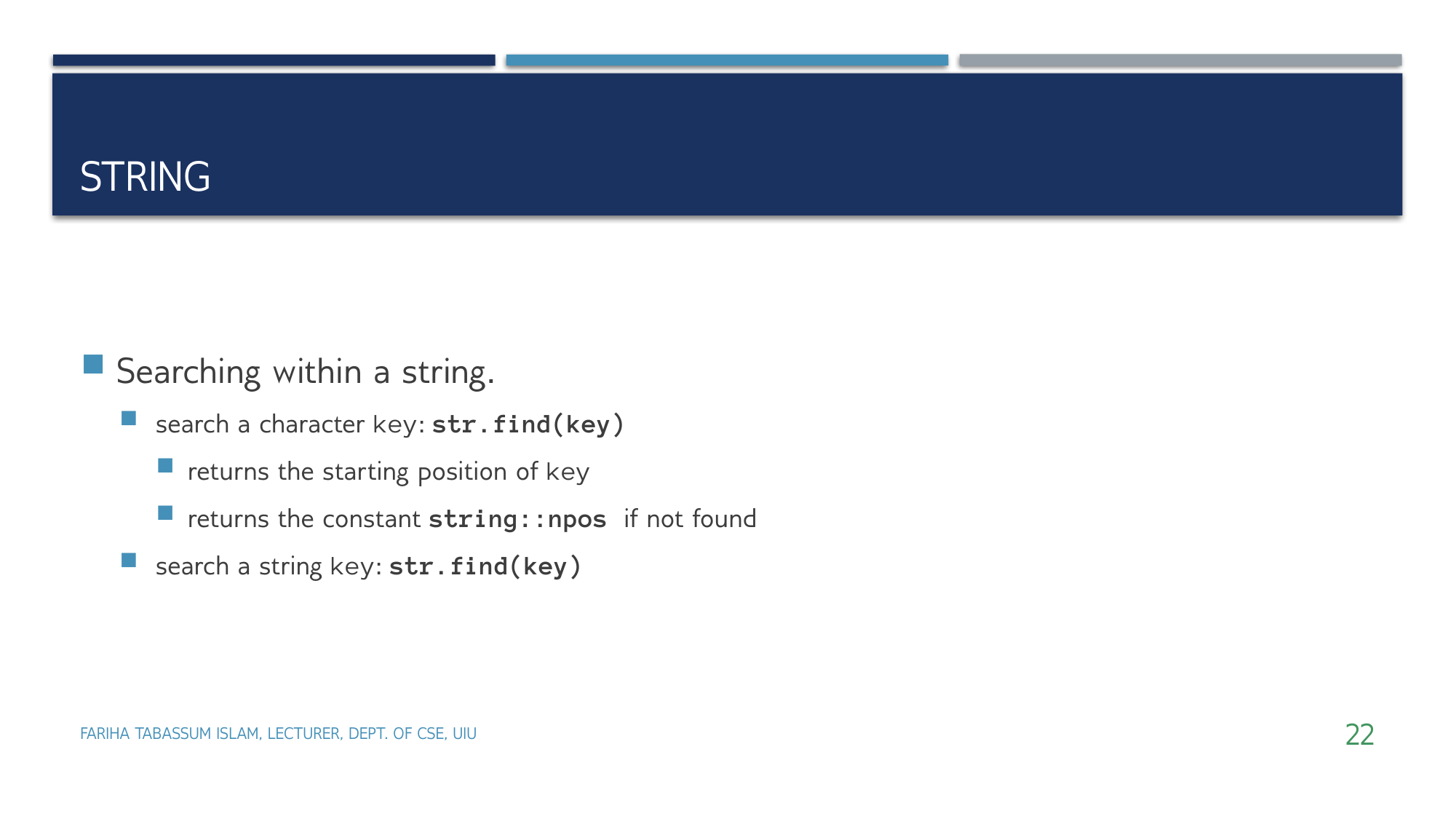

# String
Searching within a string.
search a character key: str.find(key)
returns the starting position of key
returns the constant string::npos if not found
search a string key: str.find(key)
Fariha Tabassum Islam, Lecturer, Dept. of CSE, UIU
22